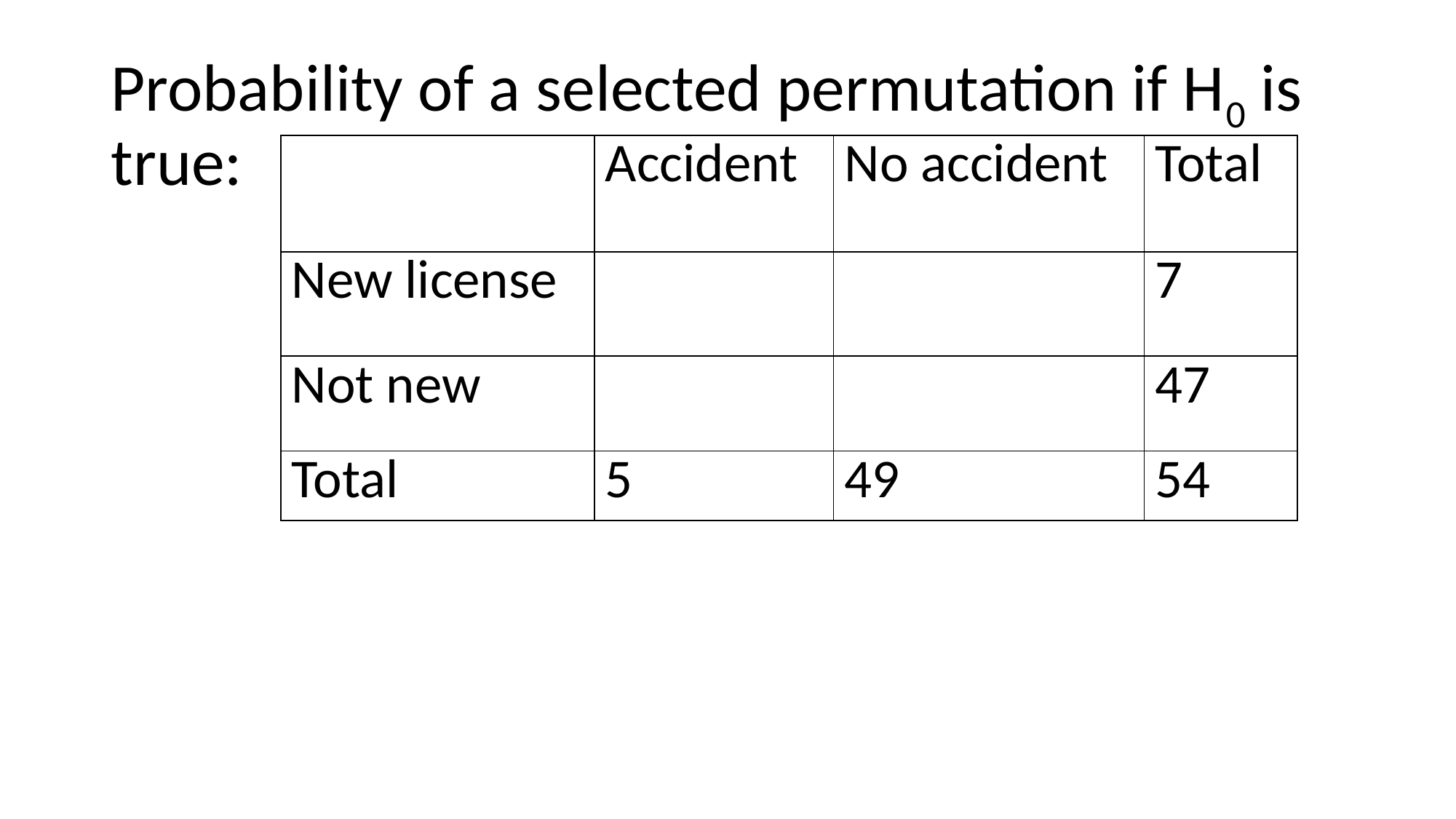

# Probability of a selected permutation if H0 is true:
|  | Accident | No accident | Total |
| --- | --- | --- | --- |
| New license |  |  | 7 |
| Not new |  |  | 47 |
| Total | 5 | 49 | 54 |